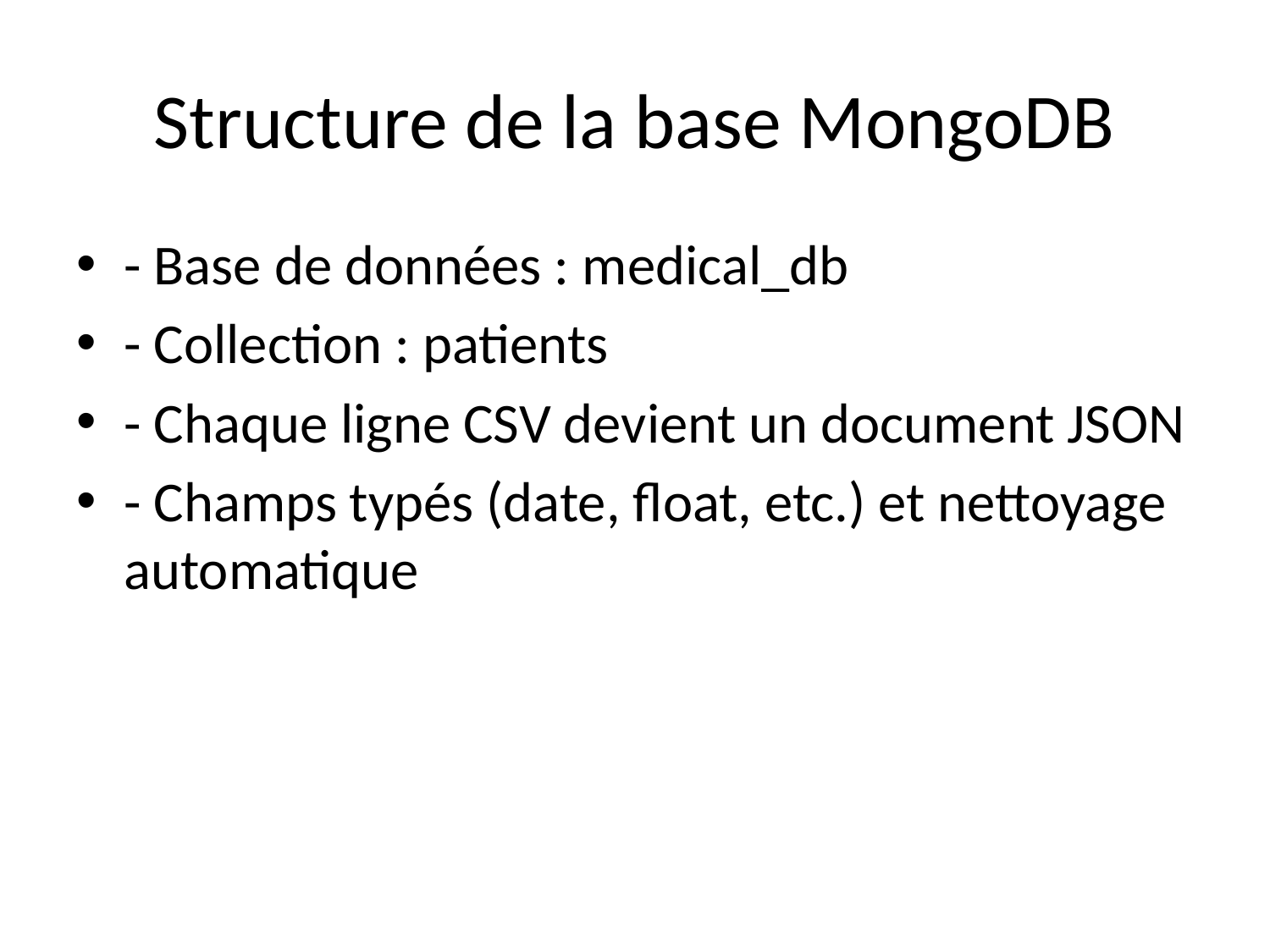

# Structure de la base MongoDB
- Base de données : medical_db
- Collection : patients
- Chaque ligne CSV devient un document JSON
- Champs typés (date, float, etc.) et nettoyage automatique